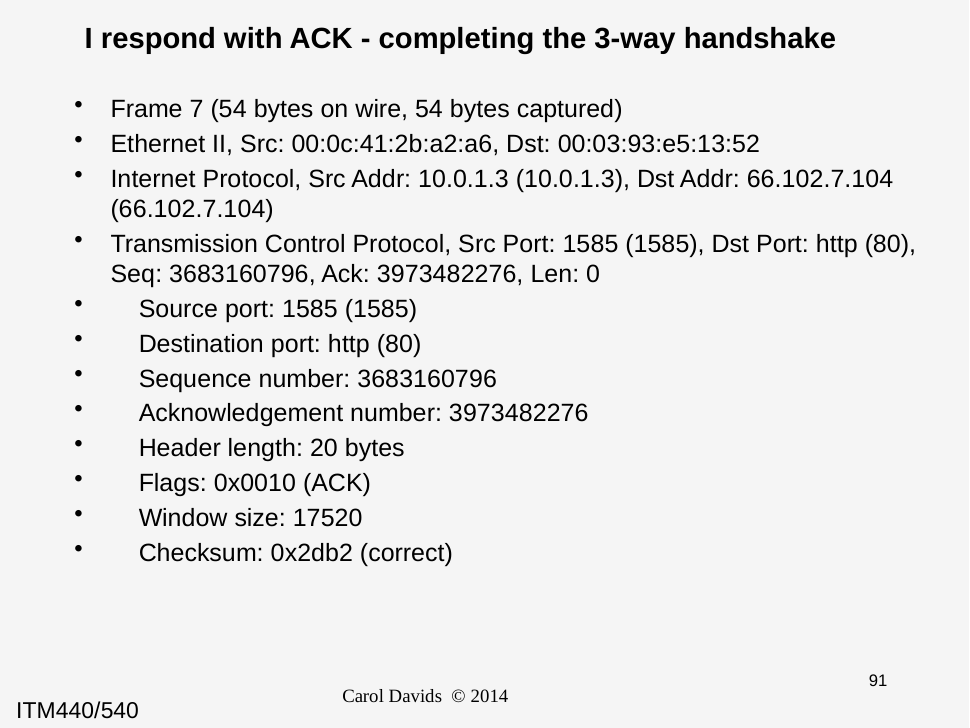

# I respond with ACK - completing the 3-way handshake
Frame 7 (54 bytes on wire, 54 bytes captured)
Ethernet II, Src: 00:0c:41:2b:a2:a6, Dst: 00:03:93:e5:13:52
Internet Protocol, Src Addr: 10.0.1.3 (10.0.1.3), Dst Addr: 66.102.7.104 (66.102.7.104)
Transmission Control Protocol, Src Port: 1585 (1585), Dst Port: http (80), Seq: 3683160796, Ack: 3973482276, Len: 0
    Source port: 1585 (1585)
    Destination port: http (80)
    Sequence number: 3683160796
    Acknowledgement number: 3973482276
    Header length: 20 bytes
    Flags: 0x0010 (ACK)
    Window size: 17520
    Checksum: 0x2db2 (correct)
Carol Davids  © 2014